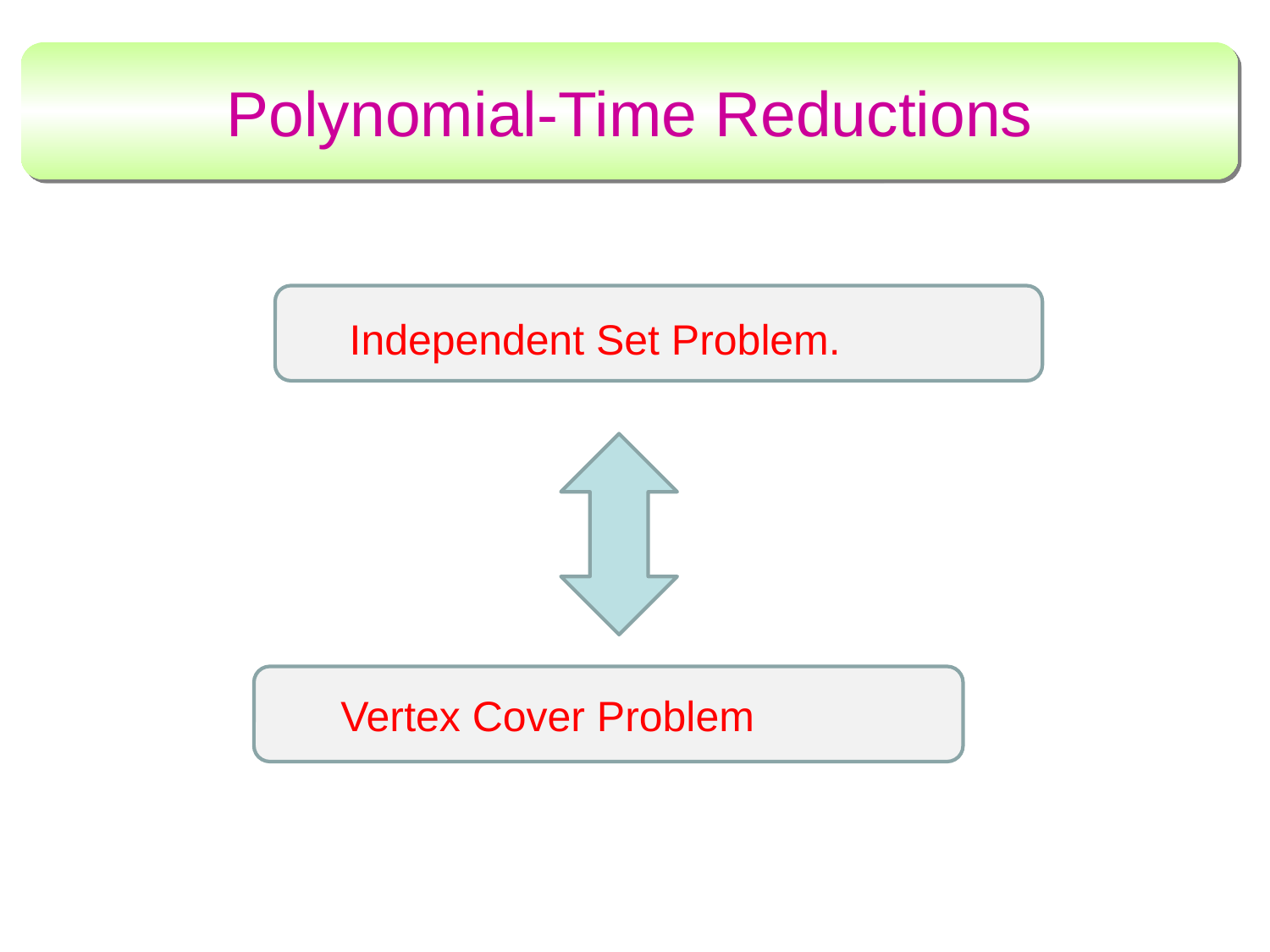

# Polynomial-Time Reductions

Independent Set Problem.

Vertex Cover Problem